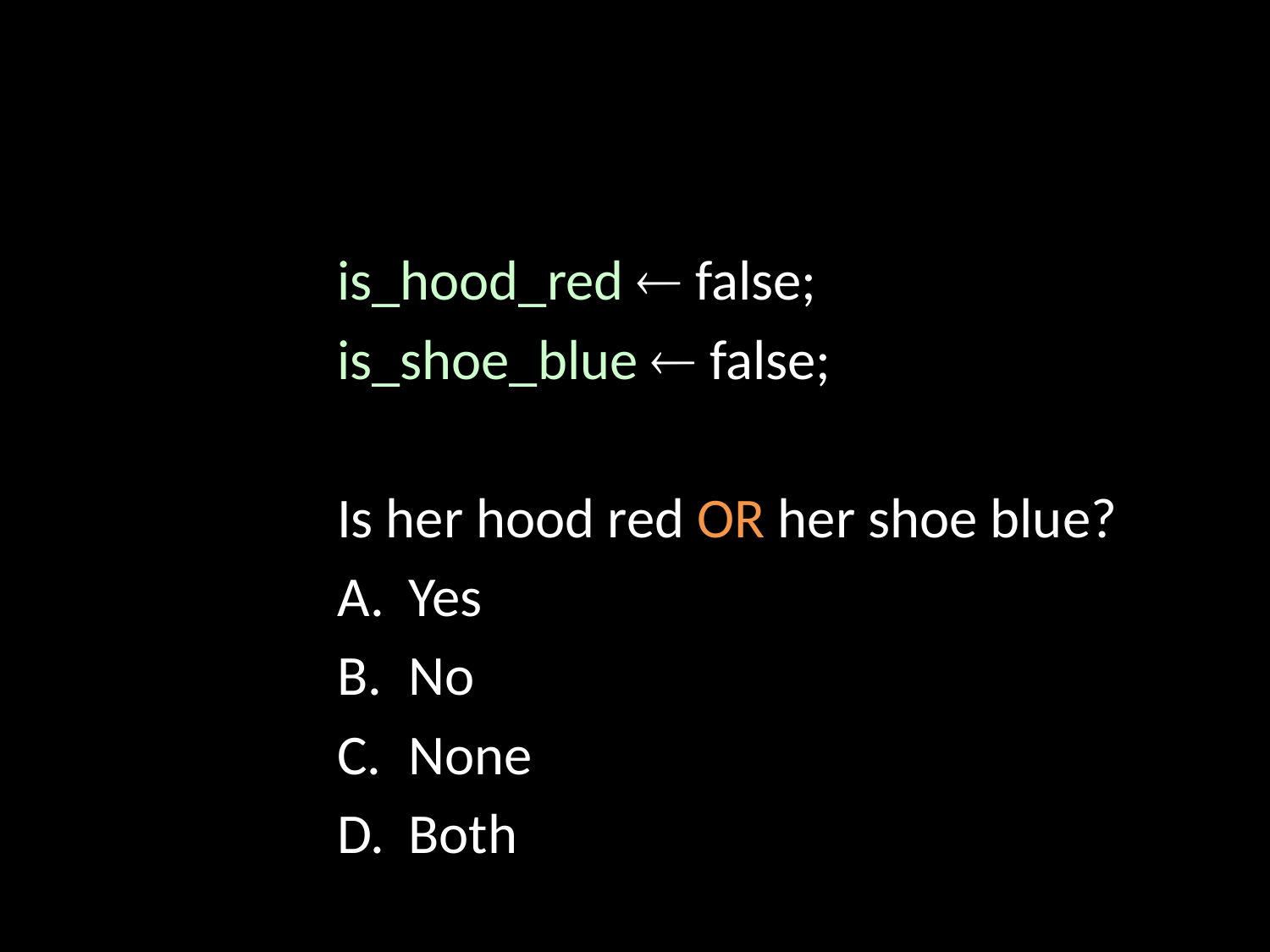

is_hood_red ← false;
is_shoe_blue ← false;

Is her hood red OR her shoe blue?
Yes
No
None
Both